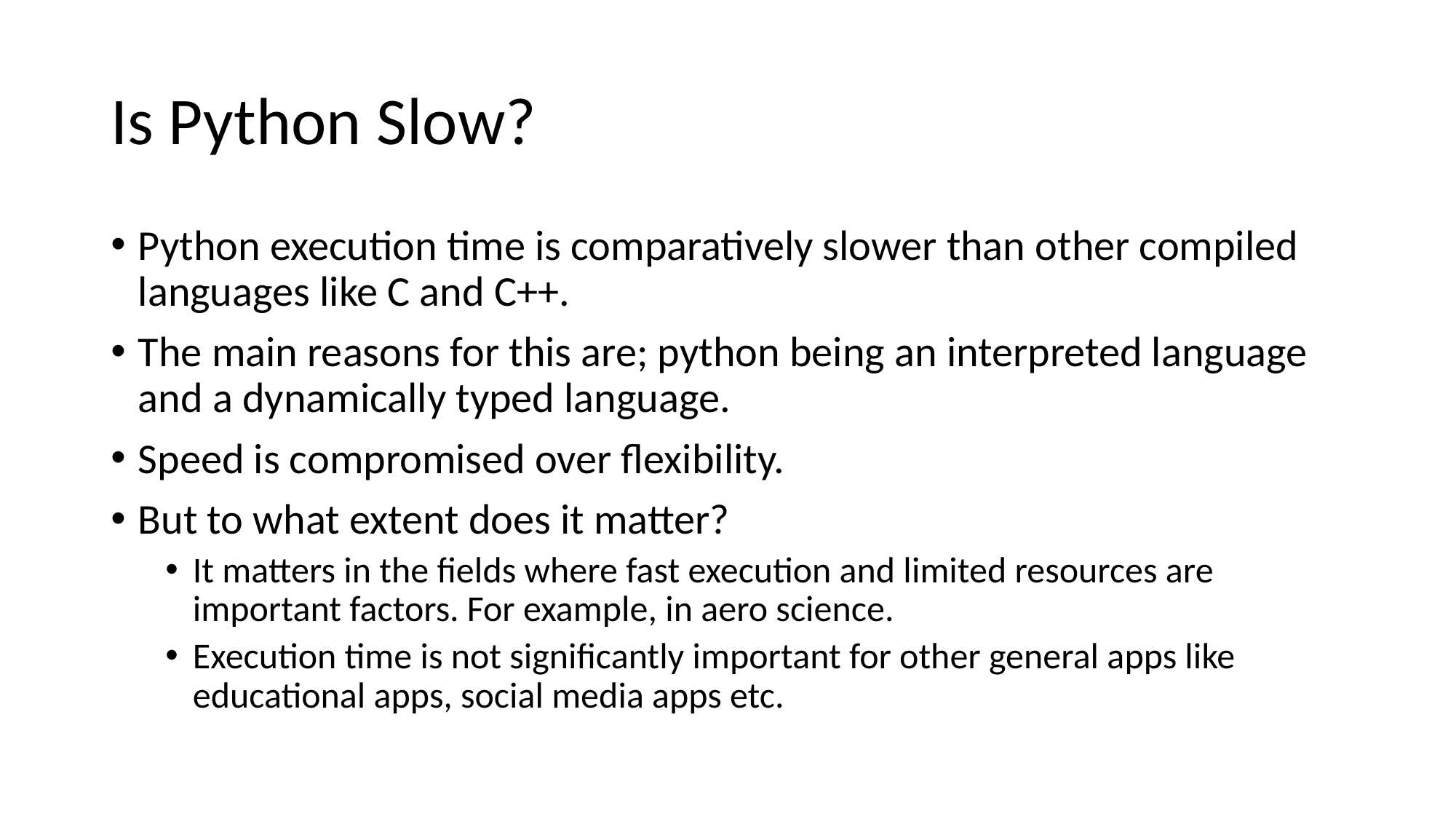

# Is Python Slow?
Python execution time is comparatively slower than other compiled languages like C and C++.
The main reasons for this are; python being an interpreted language and a dynamically typed language.
Speed is compromised over flexibility.
But to what extent does it matter?
It matters in the fields where fast execution and limited resources are important factors. For example, in aero science.
Execution time is not significantly important for other general apps like educational apps, social media apps etc.